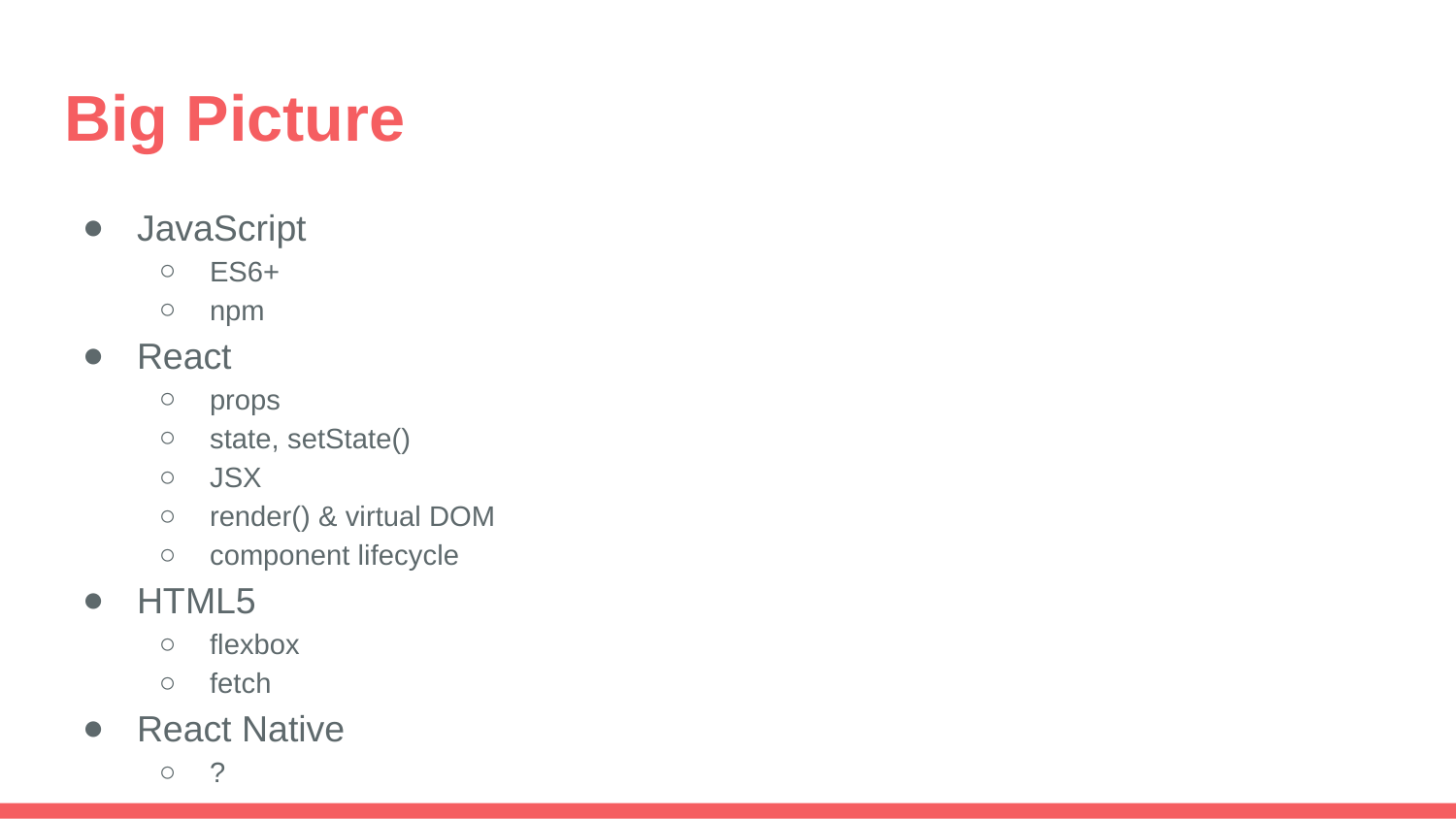

# Big Picture
JavaScript
ES6+
npm
React
props
state, setState()
JSX
render() & virtual DOM
component lifecycle
HTML5
flexbox
fetch
React Native
?